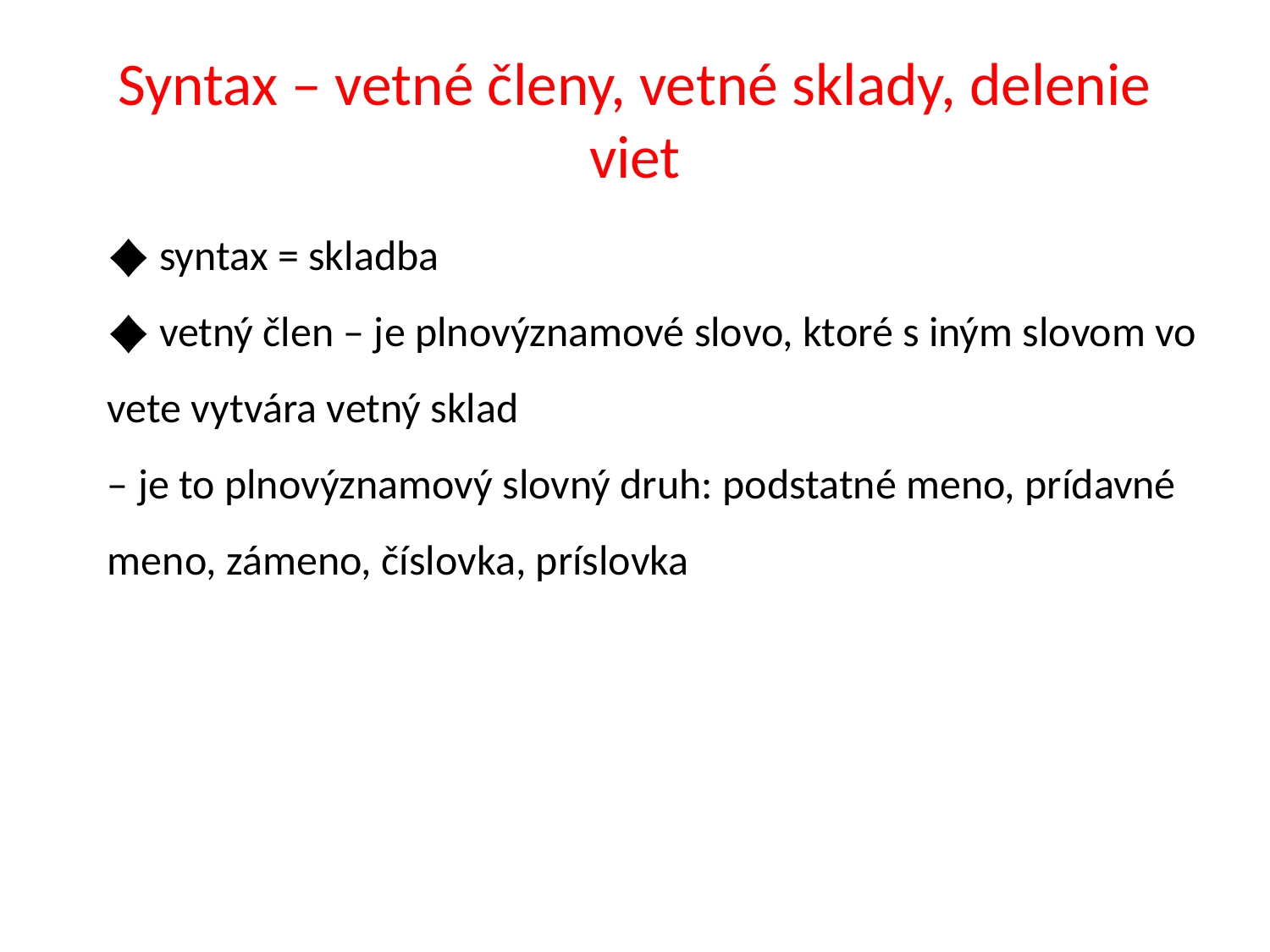

# Syntax – vetné členy, vetné sklady, delenie viet
♦ syntax = skladba
♦ vetný člen – je plnovýznamové slovo, ktoré s iným slovom vo vete vytvára vetný sklad
– je to plnovýznamový slovný druh: podstatné meno, prídavné meno, zámeno, číslovka, príslovka